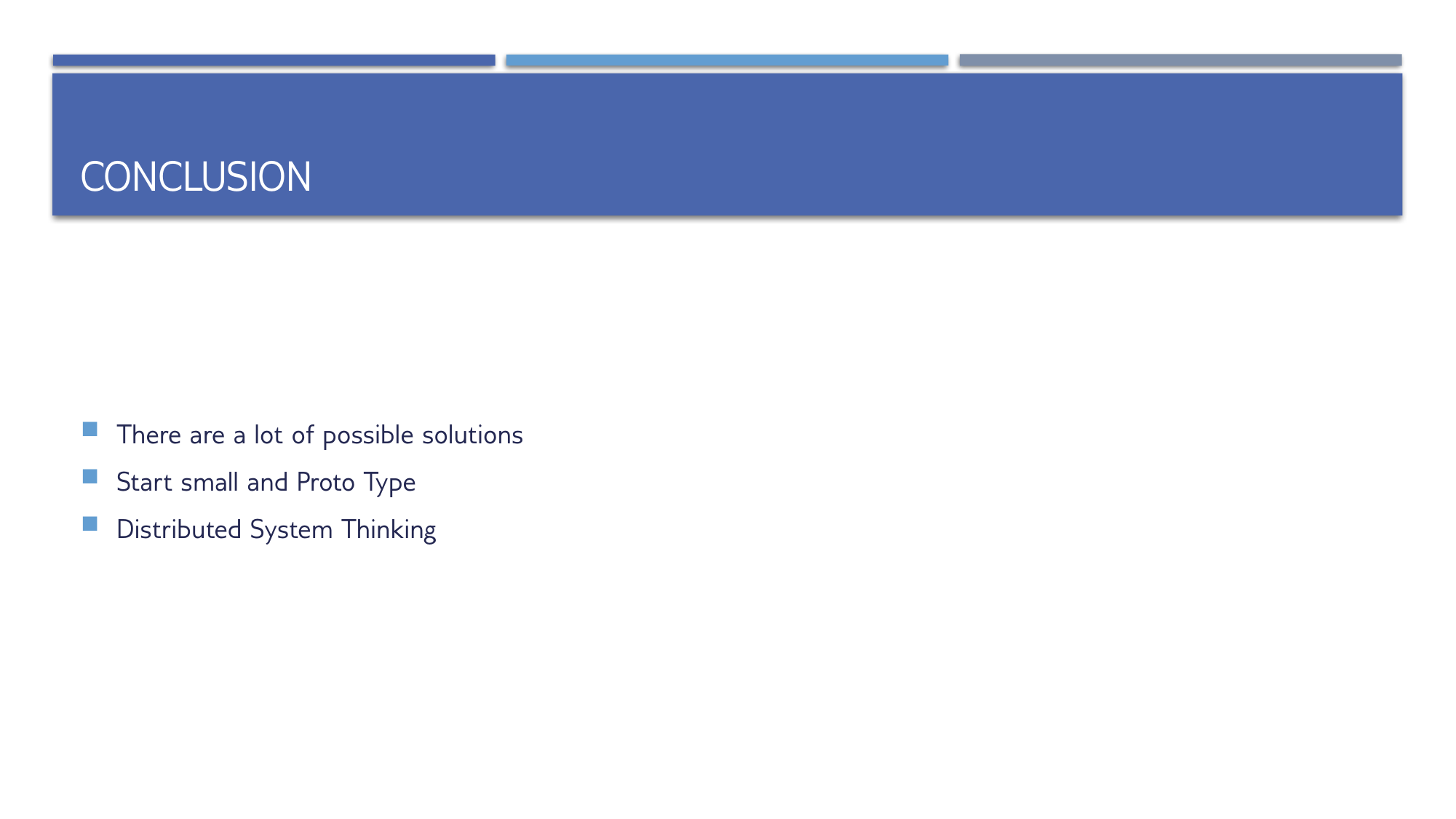

# Conclusion
There are a lot of possible solutions
Start small and Proto Type
Distributed System Thinking